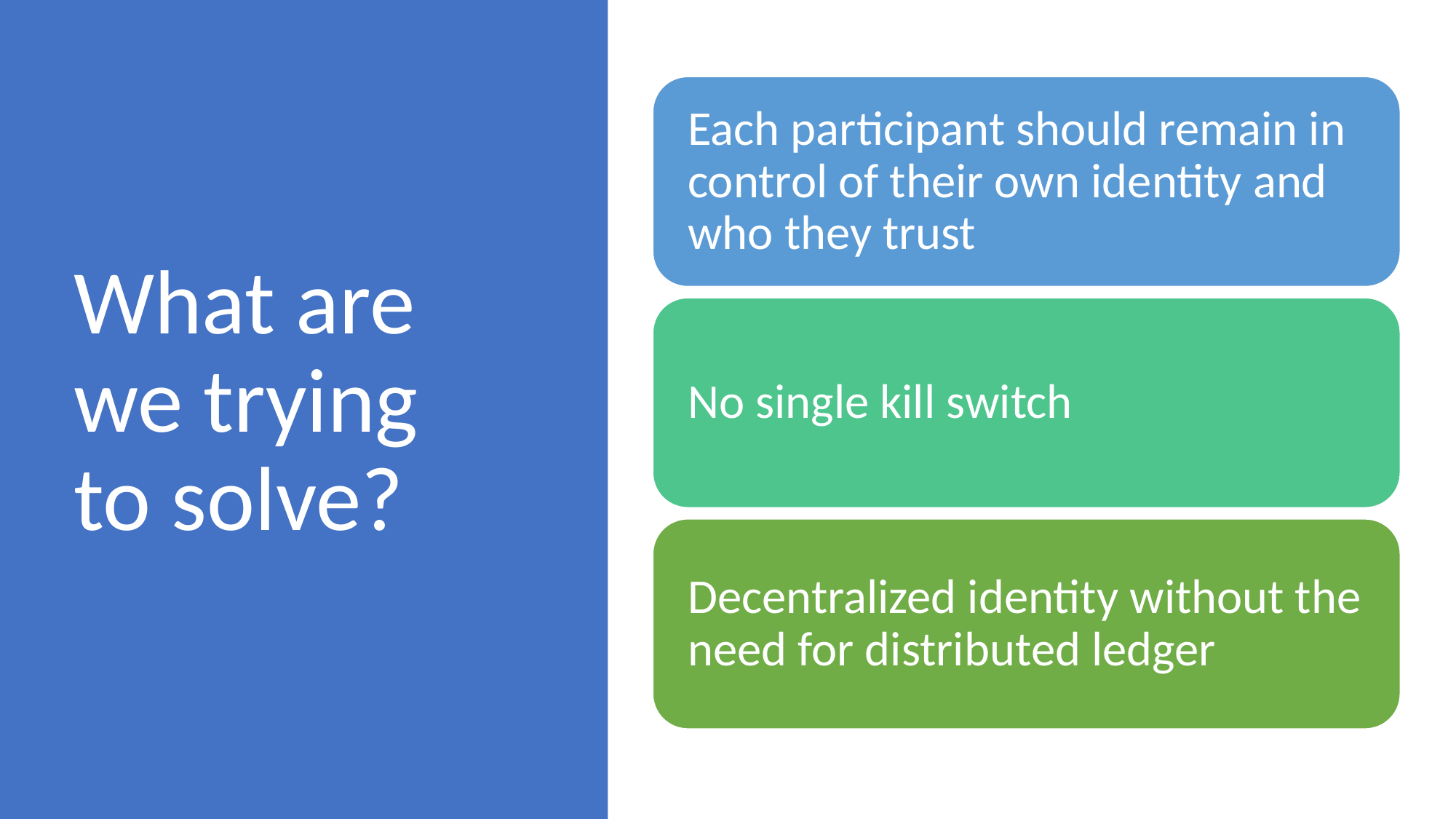

# What are we trying to solve?
Each participant should remain in control of their own identity and who they trust
No single kill switch
Decentralized identity without the need for distributed ledger